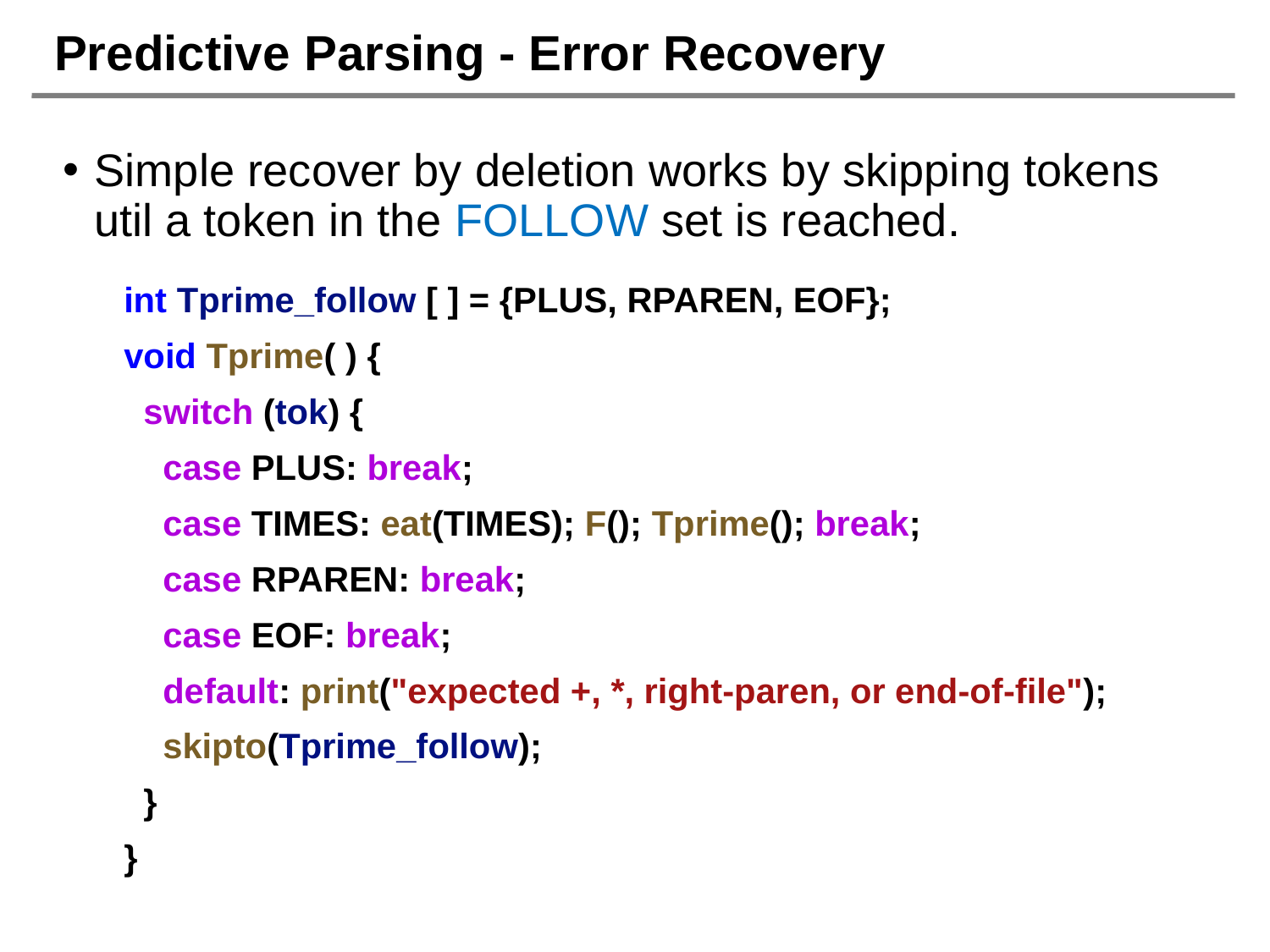

# Predictive Parsing - Error Recovery
Simple recover by deletion works by skipping tokens util a token in the FOLLOW set is reached.
int Tprime_follow [ ] = {PLUS, RPAREN, EOF};
void Tprime( ) {
  switch (tok) {
    case PLUS: break;
    case TIMES: eat(TIMES); F(); Tprime(); break;
    case RPAREN: break;
    case EOF: break;
    default: print("expected +, *, right-paren, or end-of-file");
    skipto(Tprime_follow);
  }
}